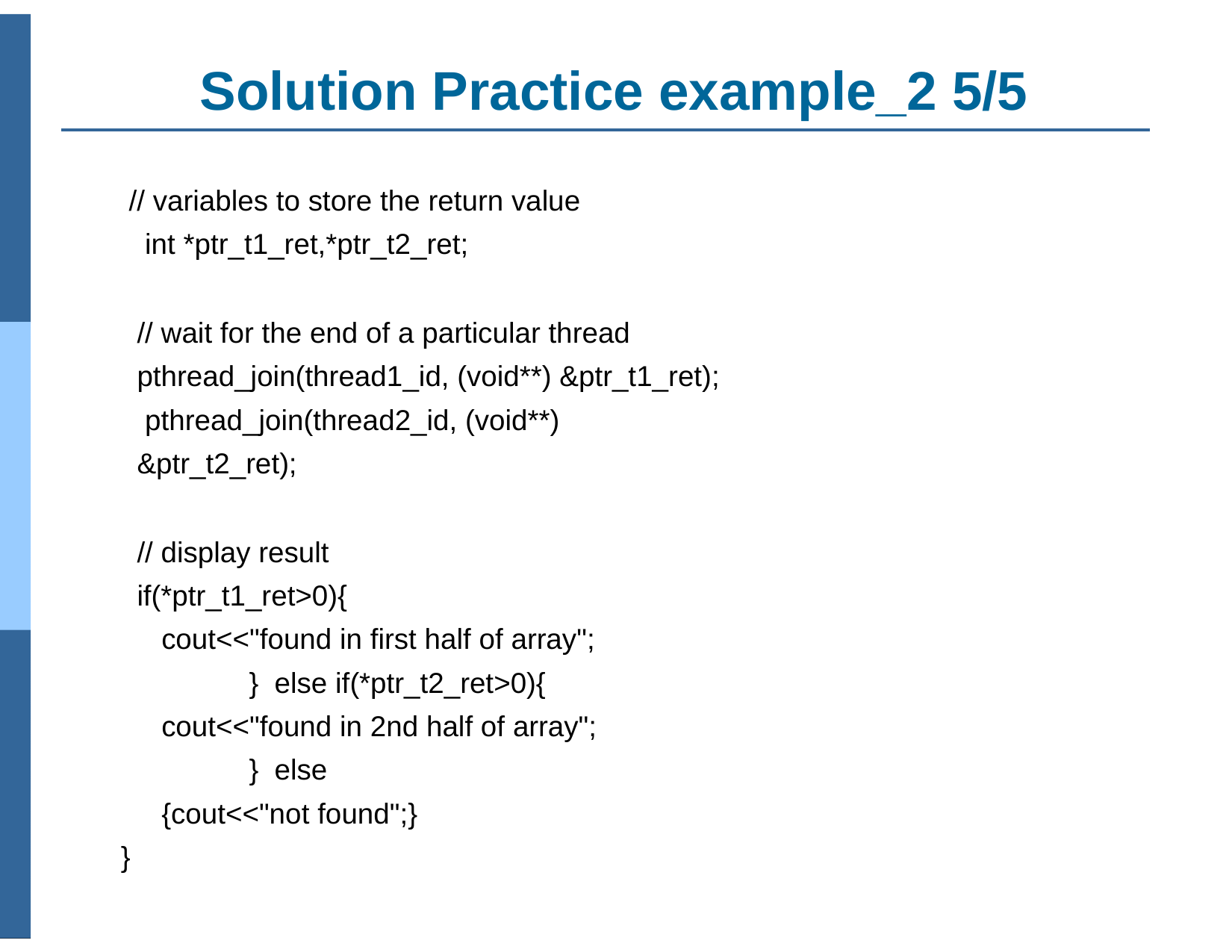

# Solution Practice example_2 5/5
// variables to store the return value  int *ptr_t1_ret,*ptr_t2_ret;

// wait for the end of a particular thread  pthread_join(thread1_id, (void**) &ptr_t1_ret);  pthread_join(thread2_id, (void**) &ptr_t2_ret);

// display result  if(*ptr_t1_ret>0){
cout<<"found in first half of array";	}  else if(*ptr_t2_ret>0){
cout<<"found in 2nd half of array";	}  else
{cout<<"not found";}
}
54